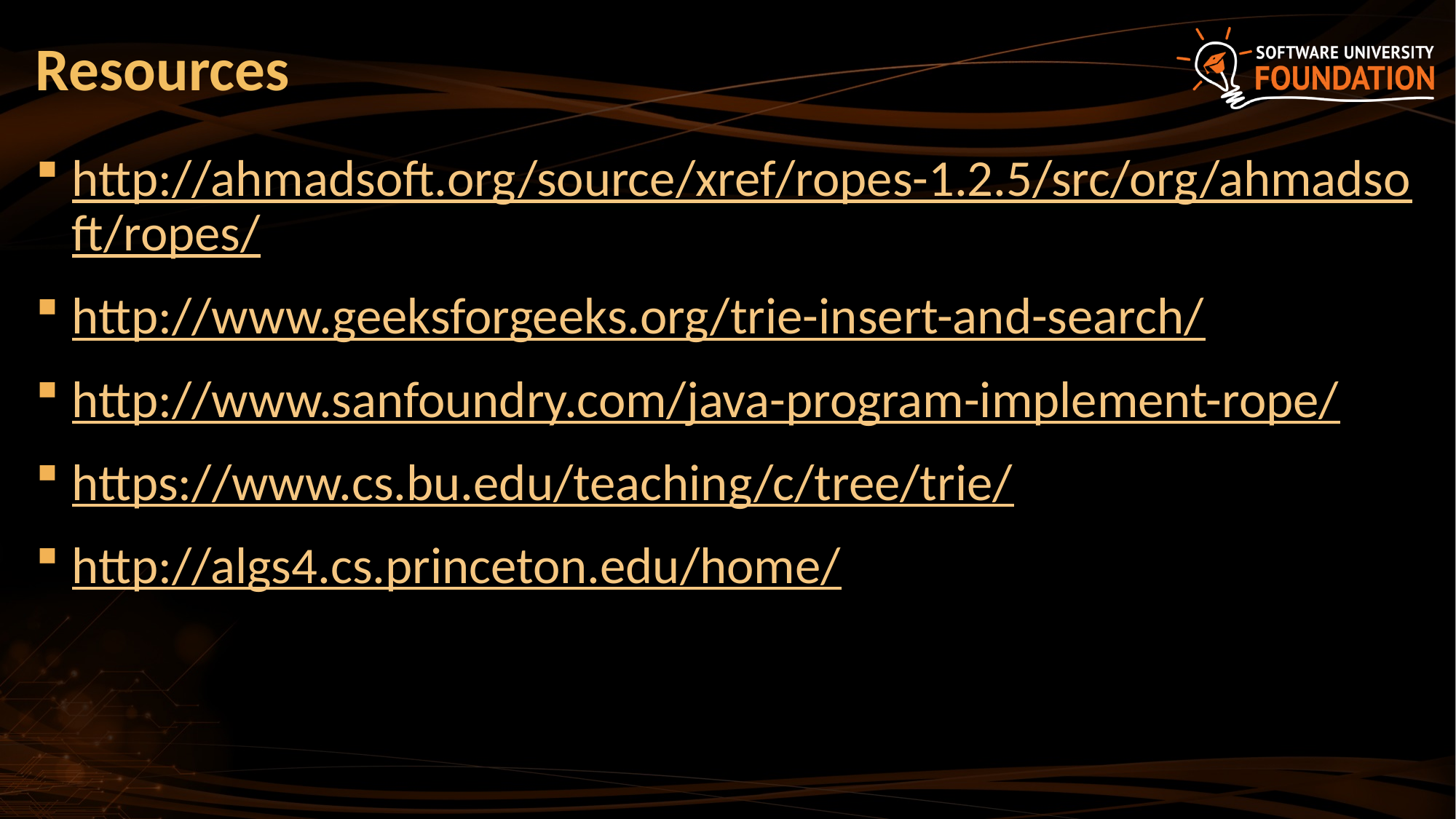

# Resources
http://ahmadsoft.org/source/xref/ropes-1.2.5/src/org/ahmadsoft/ropes/
http://www.geeksforgeeks.org/trie-insert-and-search/
http://www.sanfoundry.com/java-program-implement-rope/
https://www.cs.bu.edu/teaching/c/tree/trie/
http://algs4.cs.princeton.edu/home/